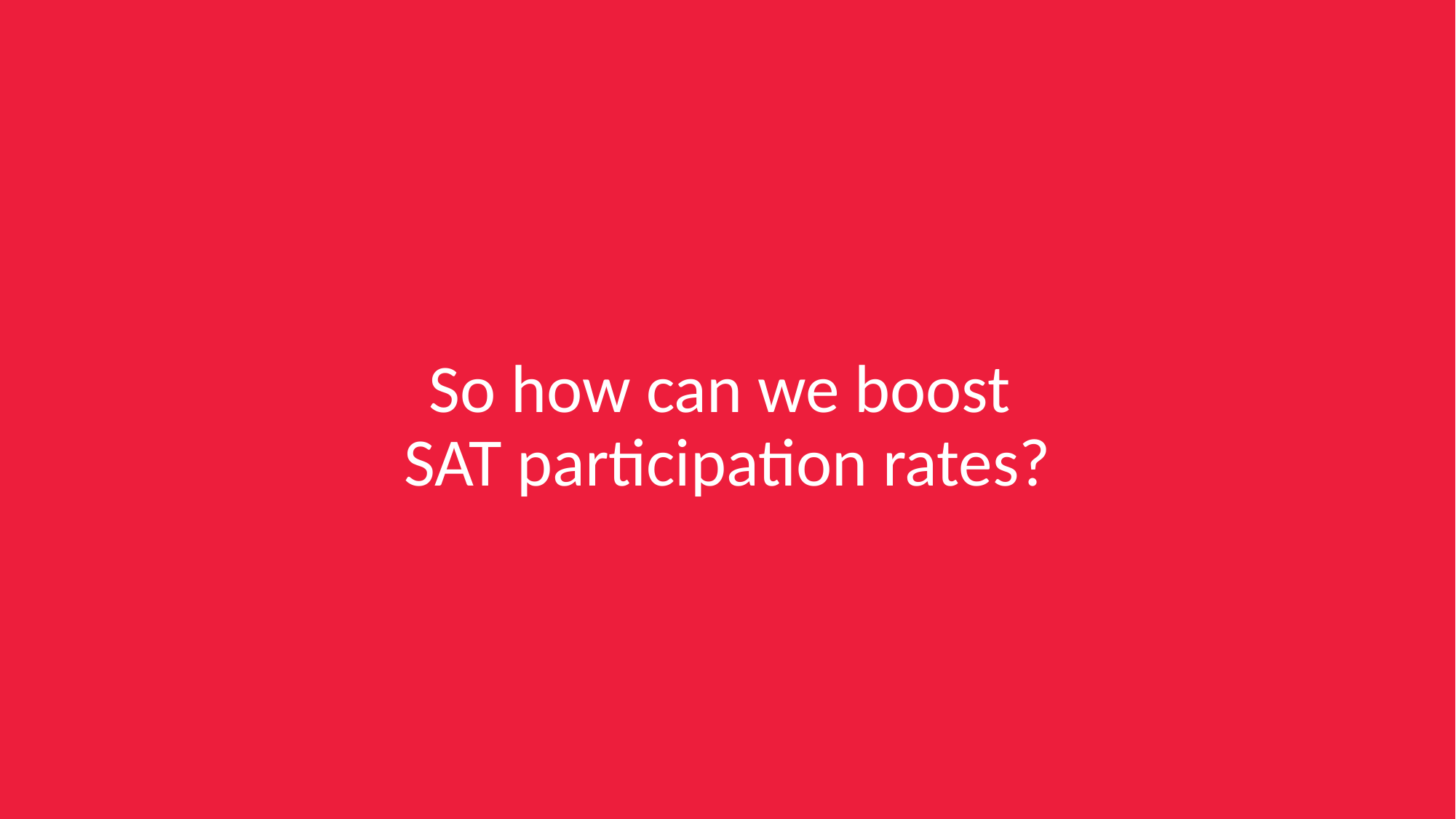

# So how can we boost SAT participation rates?